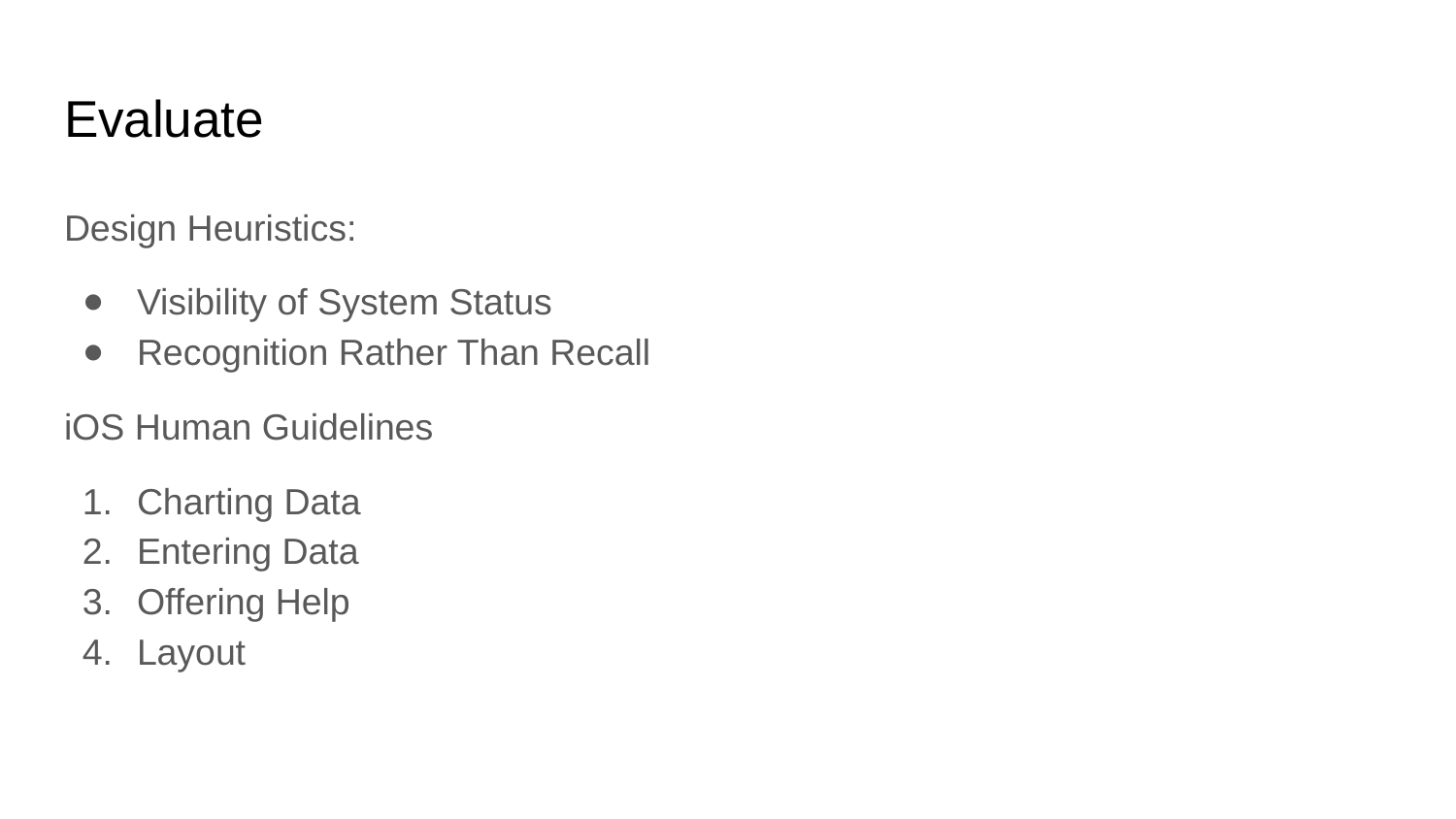

# Evaluate
Design Heuristics:
Visibility of System Status
Recognition Rather Than Recall
iOS Human Guidelines
Charting Data
Entering Data
Offering Help
Layout